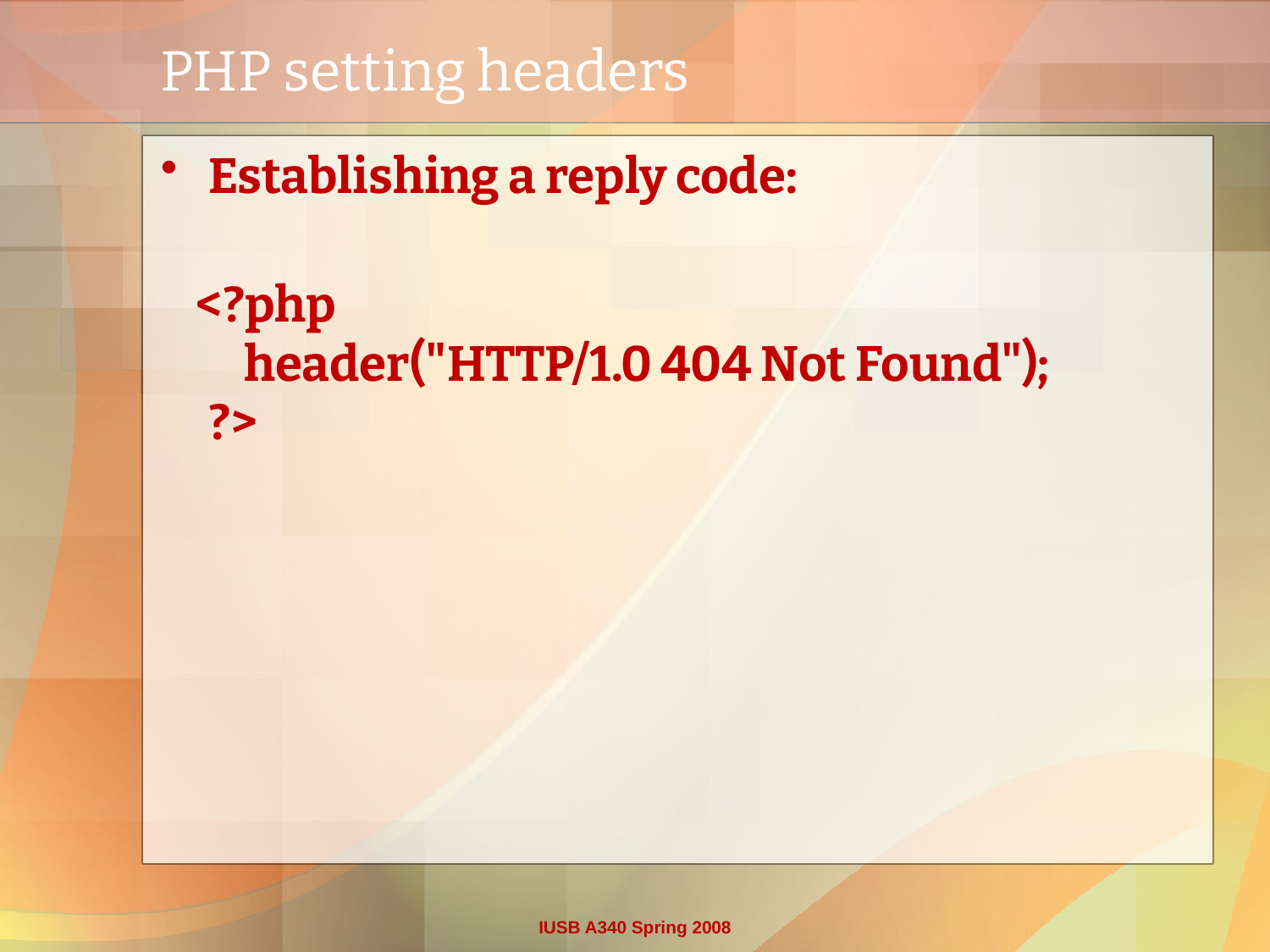

# PHP setting headers
Establishing a reply code:
    <?php
    header("HTTP/1.0 404 Not Found");
?>

IUSB A340 Spring 2008